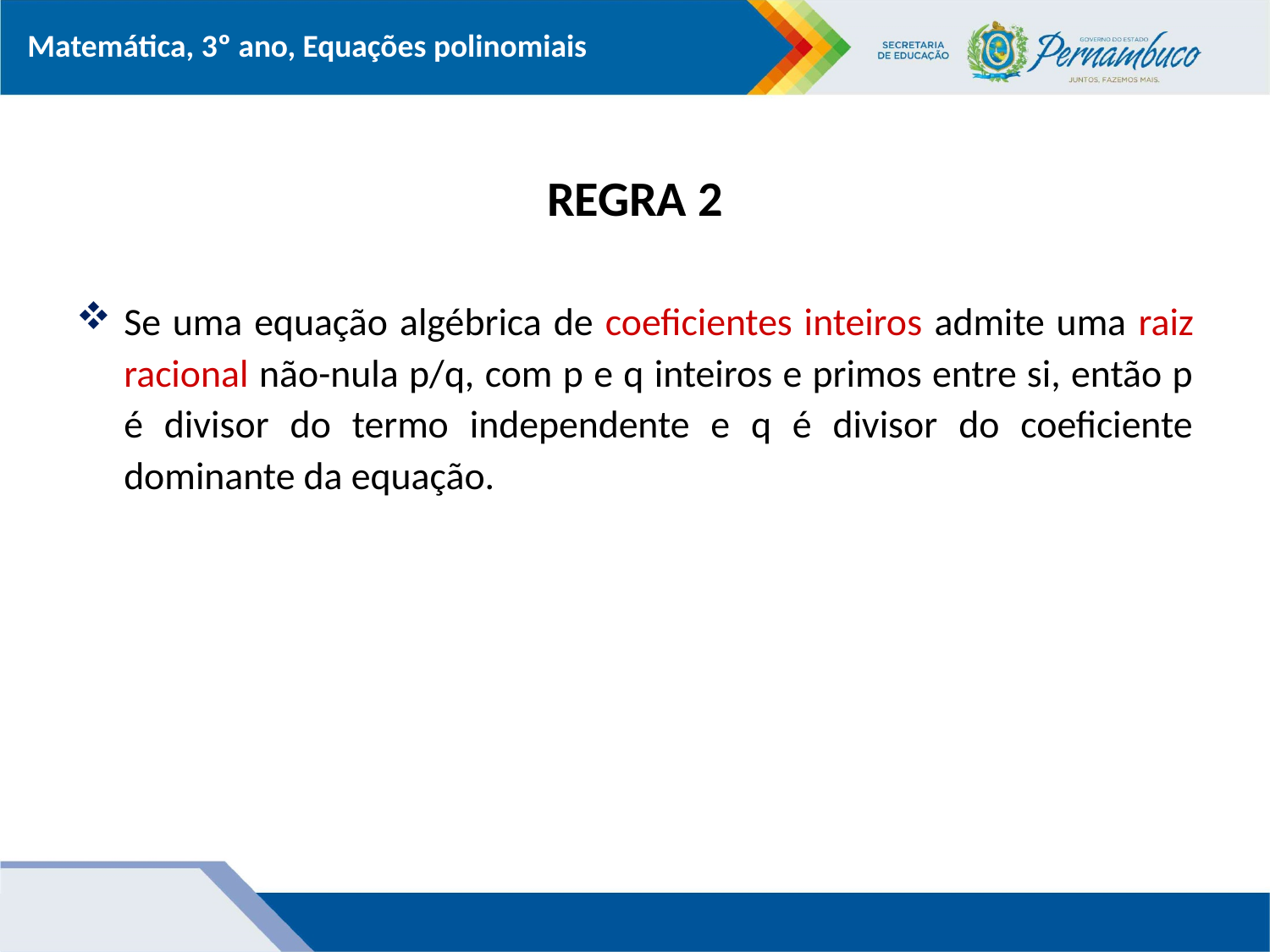

# REGRA 2
Se uma equação algébrica de coeficientes inteiros admite uma raiz racional não-nula p/q, com p e q inteiros e primos entre si, então p é divisor do termo independente e q é divisor do coeficiente dominante da equação.